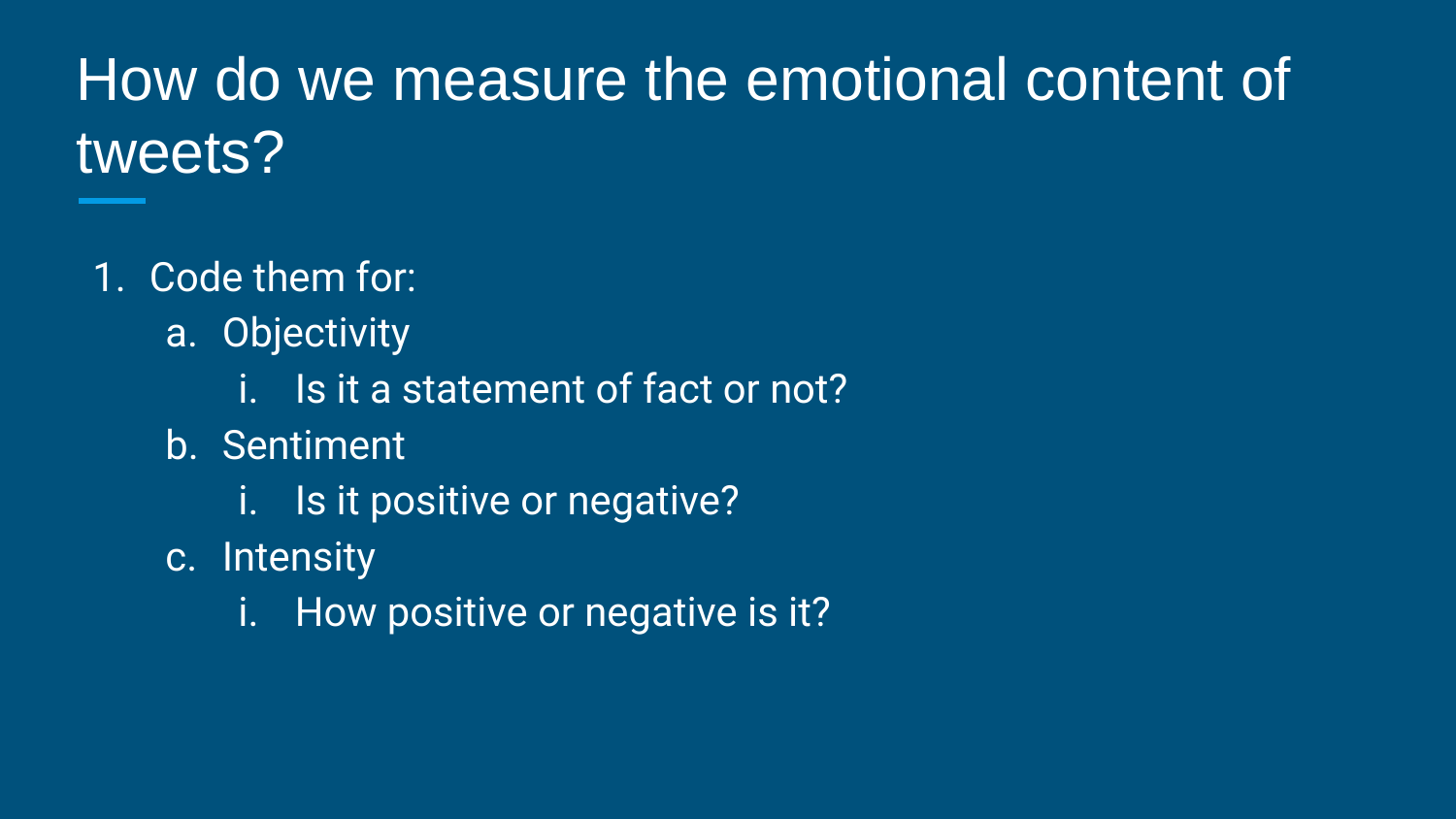

# How do we measure the emotional content of tweets?
Code them for:
Objectivity
Is it a statement of fact or not?
Sentiment
Is it positive or negative?
Intensity
How positive or negative is it?